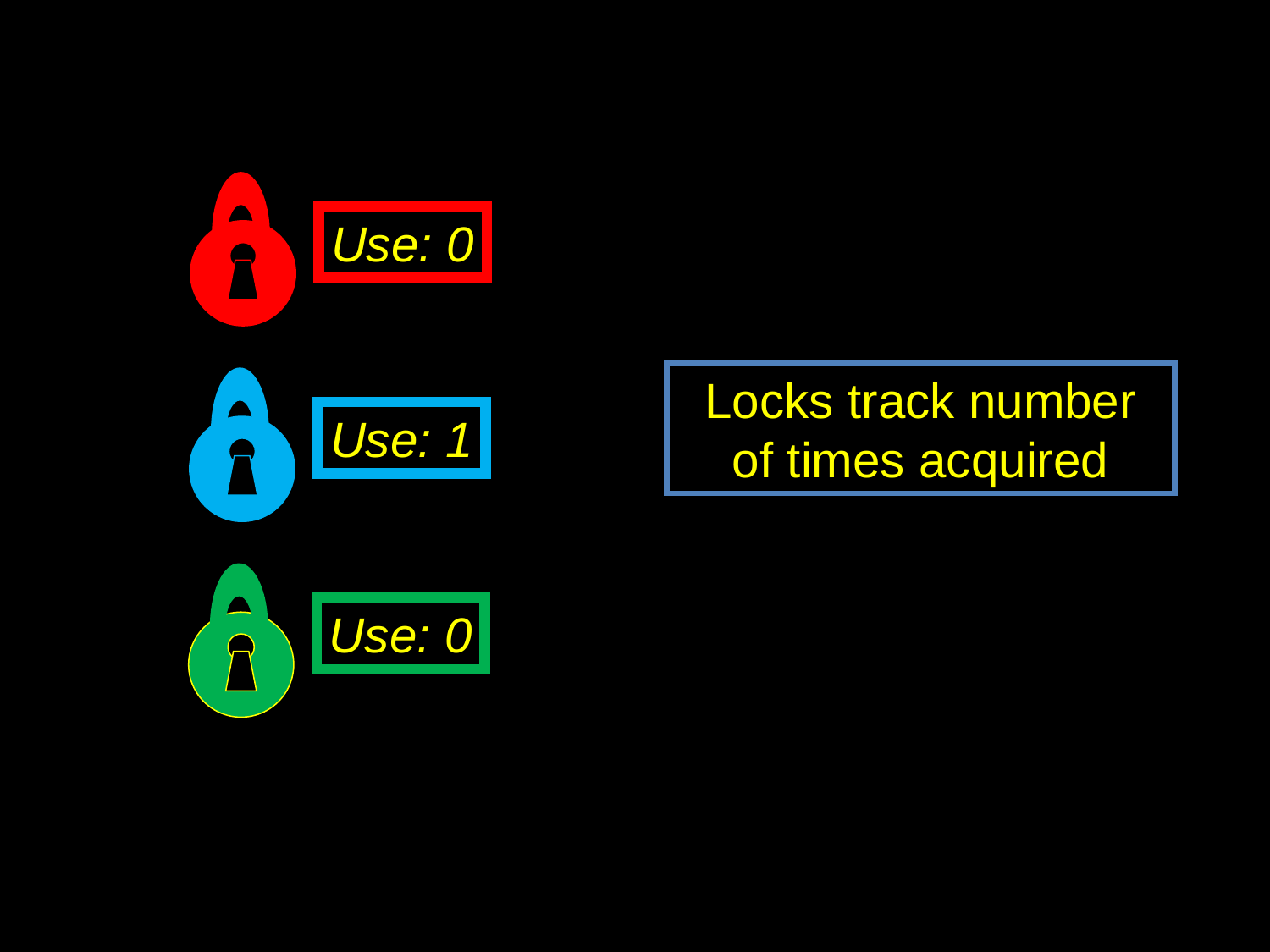

Use: 0
Locks track number of times acquired

Use: 1

Use: 0